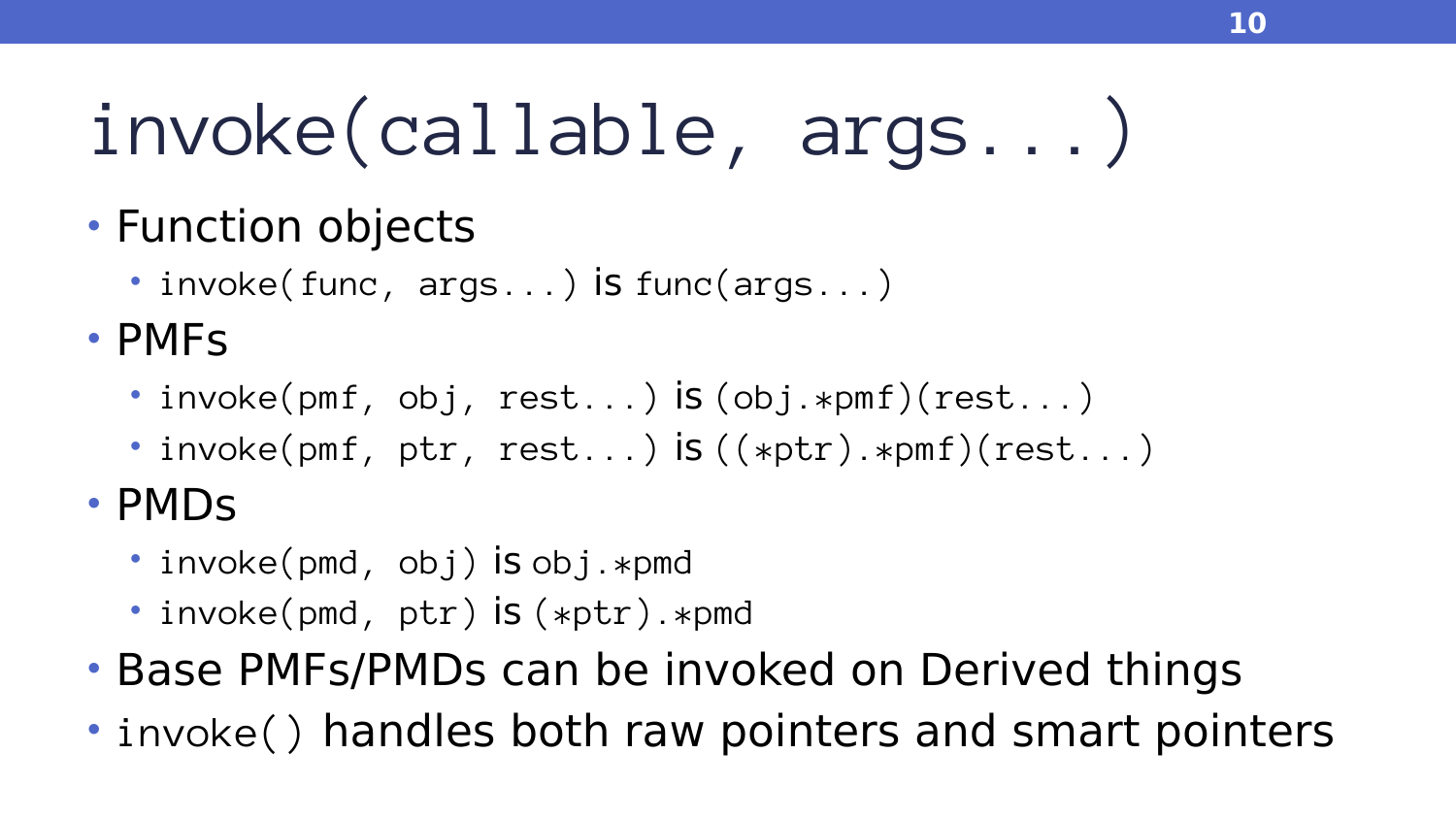

10
# invoke(callable, args...)
Function objects
invoke(func, args...) is func(args...)
PMFs
invoke(pmf, obj, rest...) is (obj.*pmf)(rest...)
invoke(pmf, ptr, rest...) is ((*ptr).*pmf)(rest...)
PMDs
invoke(pmd, obj) is obj.*pmd
invoke(pmd, ptr) is (*ptr).*pmd
Base PMFs/PMDs can be invoked on Derived things
invoke() handles both raw pointers and smart pointers